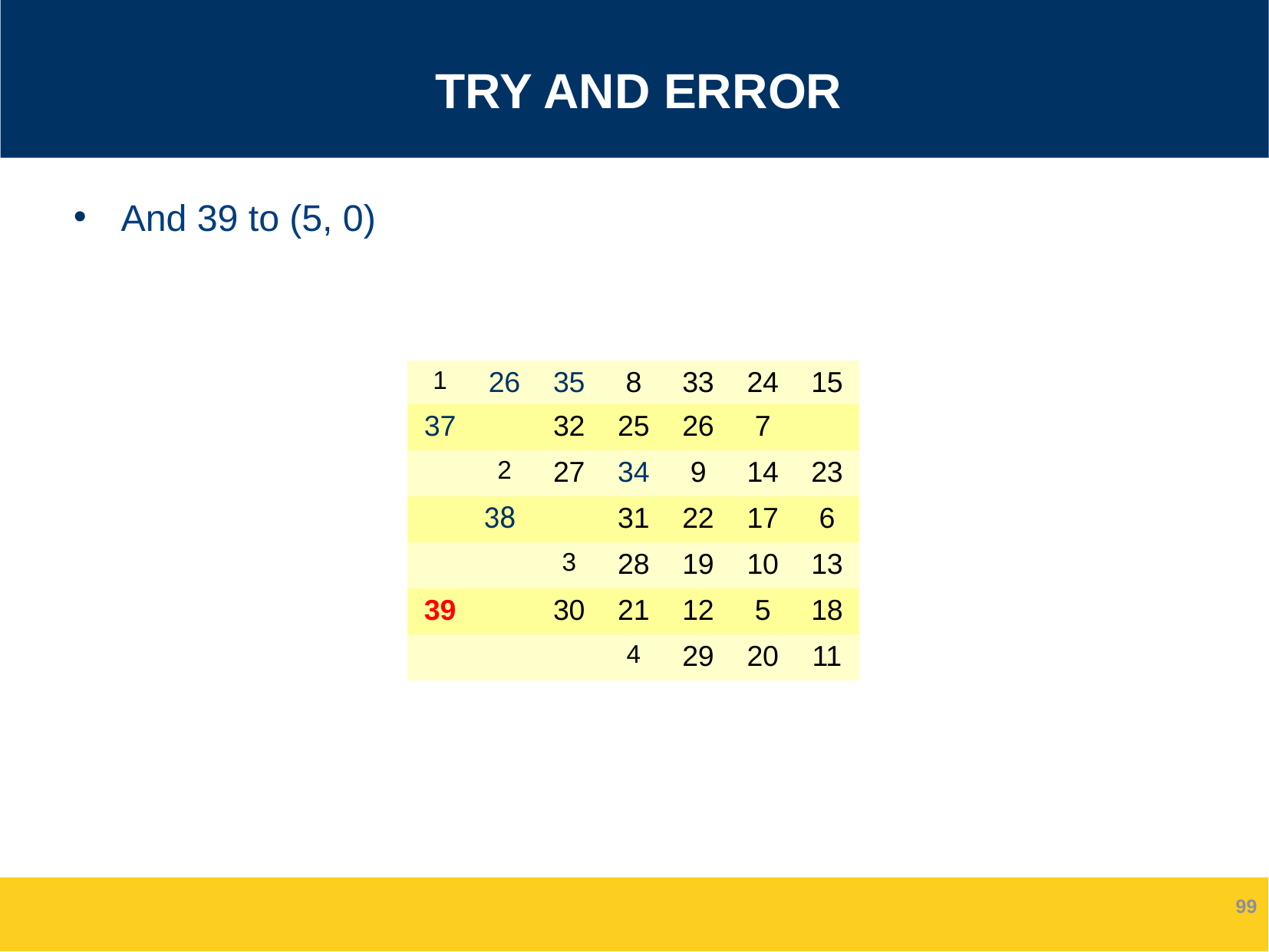

# Try and Error
And 39 to (5, 0)
| 1 | 26 | 35 | 8 | 33 | 24 | 15 |
| --- | --- | --- | --- | --- | --- | --- |
| 37 |  | 32 | 25 | 26 | 7 |  |
|  | 2 | 27 | 34 | 9 | 14 | 23 |
|  | 38 |  | 31 | 22 | 17 | 6 |
|  |  | 3 | 28 | 19 | 10 | 13 |
| 39 |  | 30 | 21 | 12 | 5 | 18 |
|  |  |  | 4 | 29 | 20 | 11 |
99